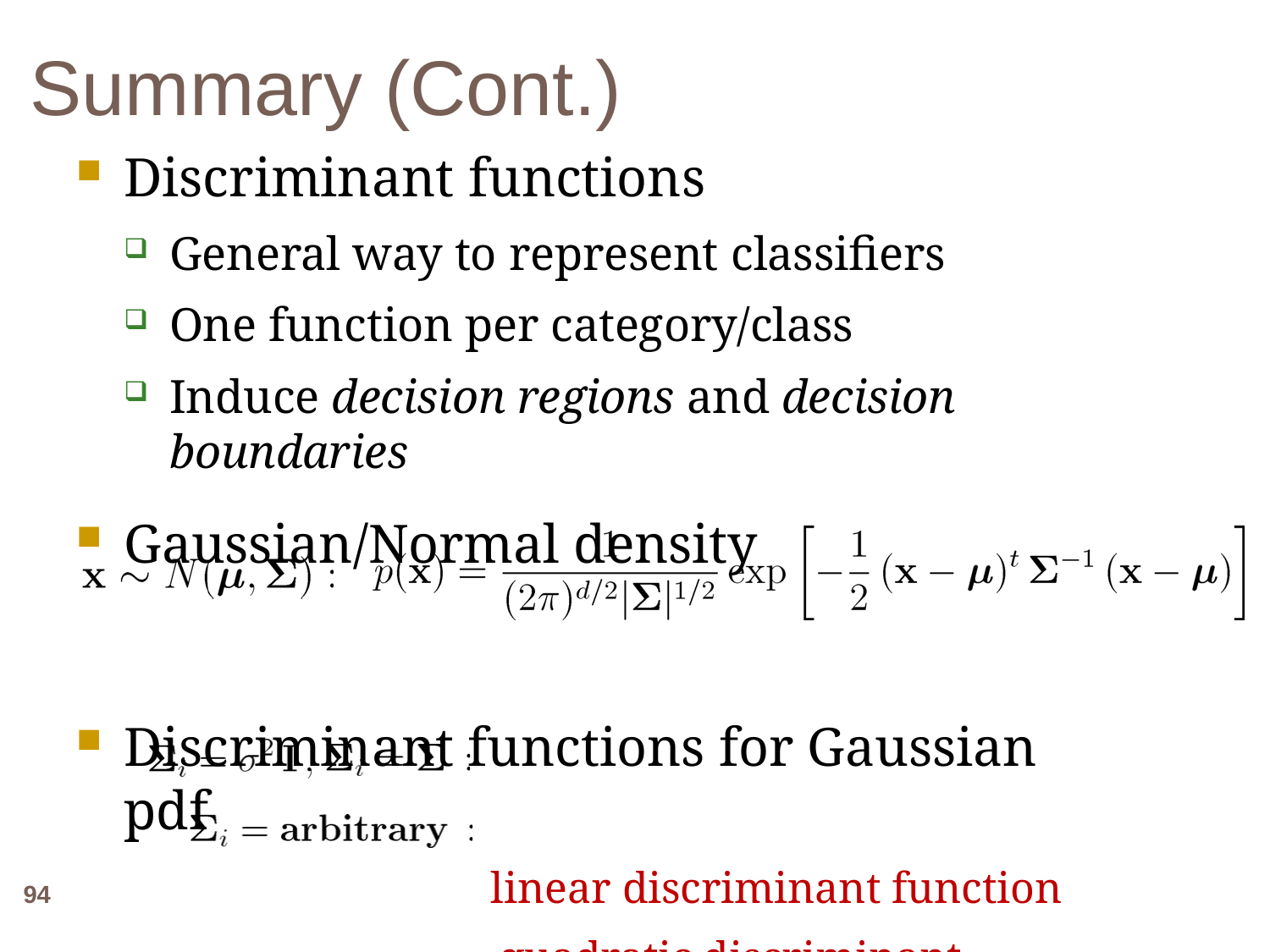

Summary (Cont.)
Discriminant functions
General way to represent classifiers
One function per category/class
Induce decision regions and decision boundaries
Gaussian/Normal density

Discriminant functions for Gaussian pdf
linear discriminant function  quadratic discriminant function

94